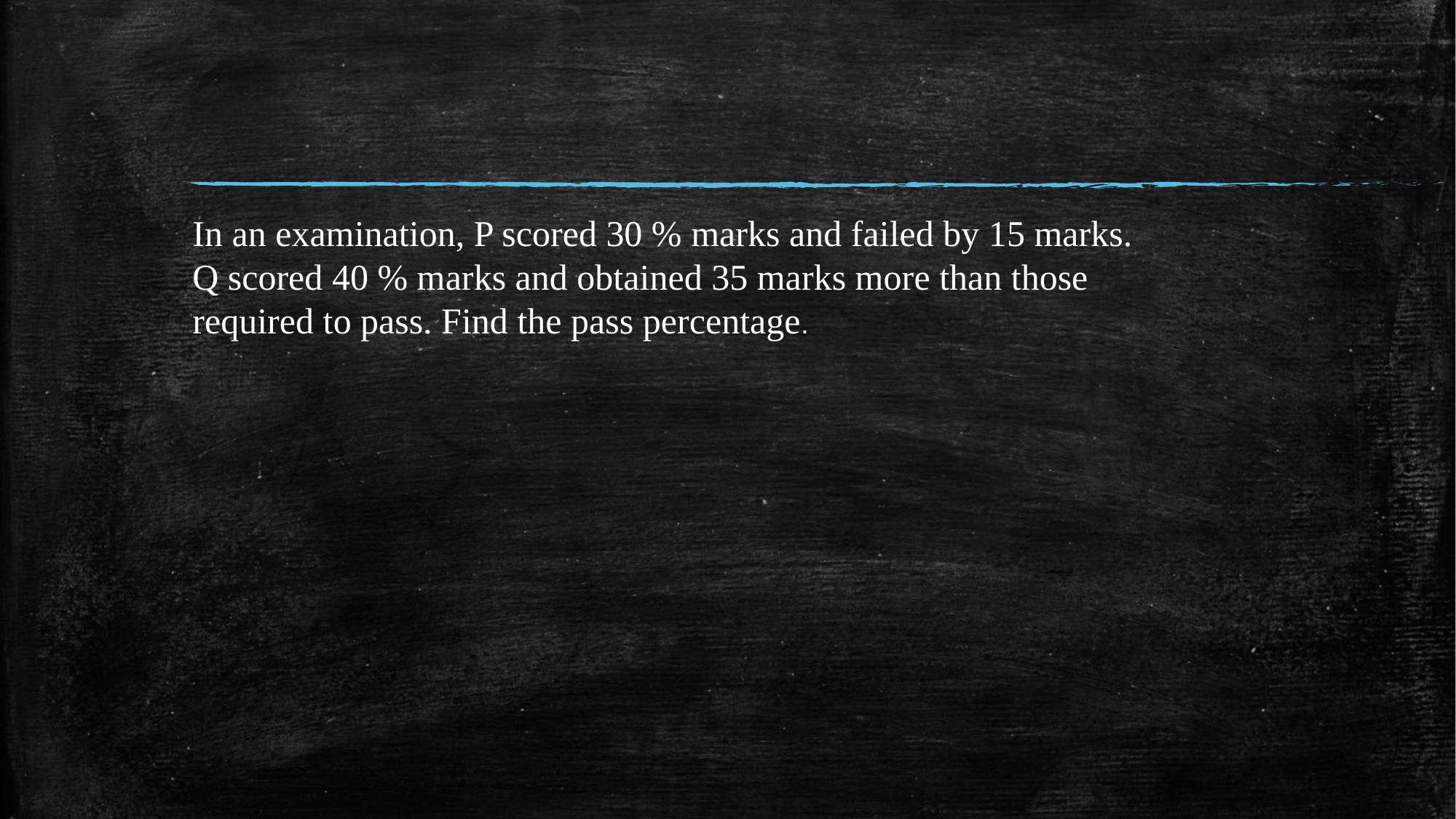

#
In an examination, P scored 30 % marks and failed by 15 marks. Q scored 40 % marks and obtained 35 marks more than those required to pass. Find the pass percentage.